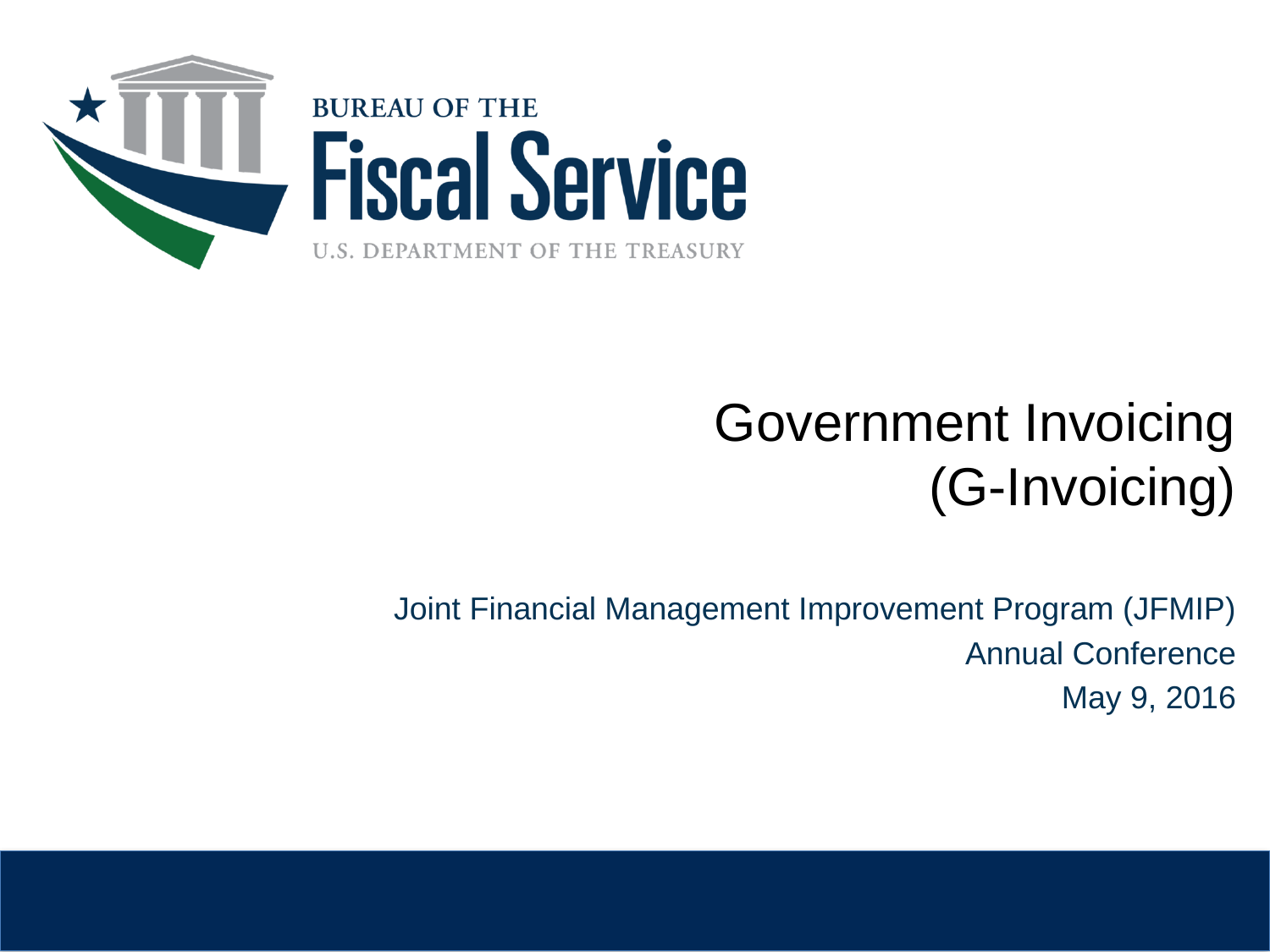

Government Invoicing
(G-Invoicing)

Joint Financial Management Improvement Program (JFMIP)
Annual Conference
May 9, 2016